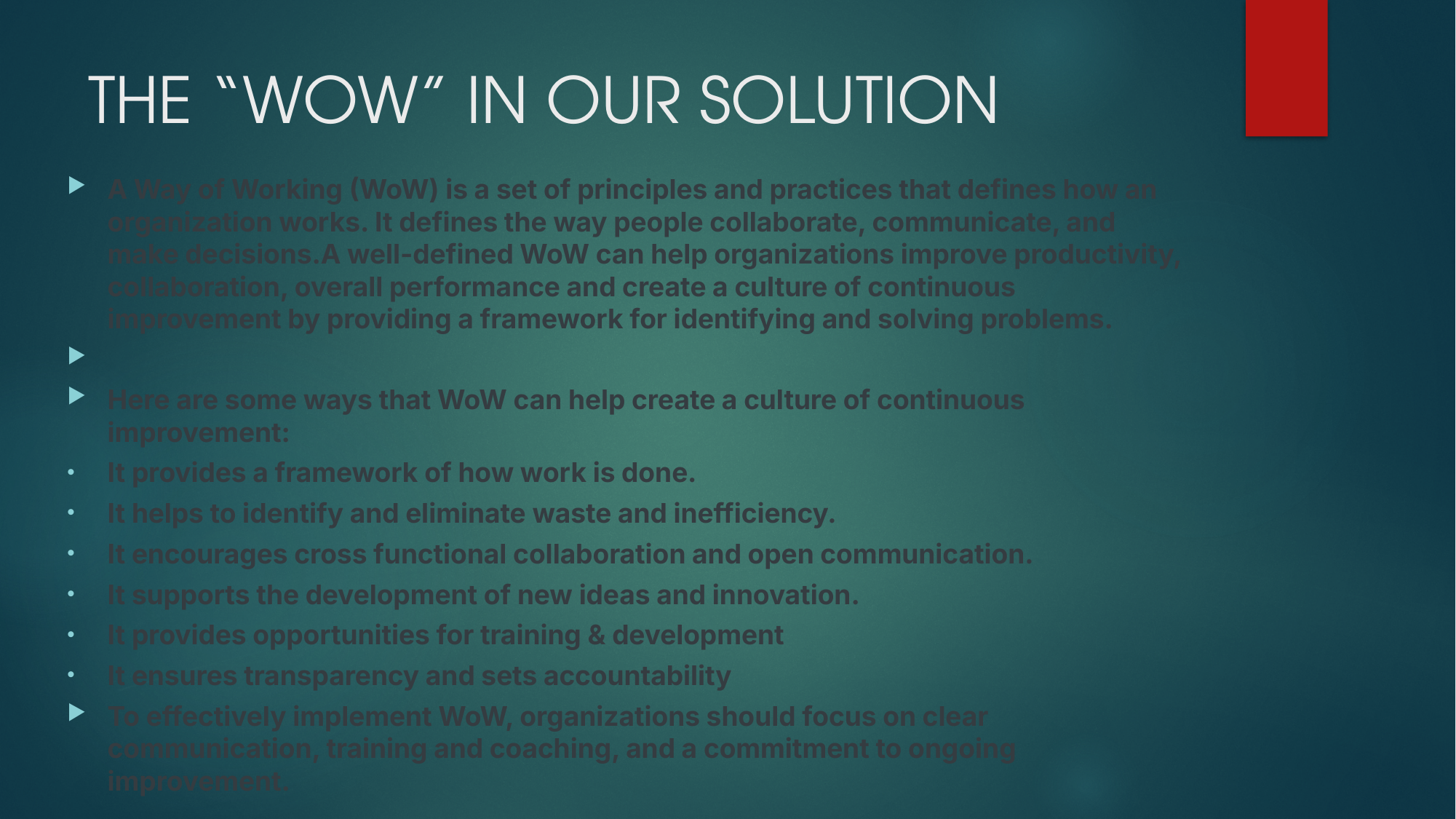

# THE “WOW” IN OUR SOLUTION
A Way of Working (WoW) is a set of principles and practices that defines how an organization works. It defines the way people collaborate, communicate, and make decisions.A well-defined WoW can help organizations improve productivity, collaboration, overall performance and create a culture of continuous improvement by providing a framework for identifying and solving problems.

Here are some ways that WoW can help create a culture of continuous improvement:
It provides a framework of how work is done.
It helps to identify and eliminate waste and inefficiency.
It encourages cross functional collaboration and open communication.
It supports the development of new ideas and innovation.
It provides opportunities for training & development
It ensures transparency and sets accountability
To effectively implement WoW, organizations should focus on clear communication, training and coaching, and a commitment to ongoing improvement.